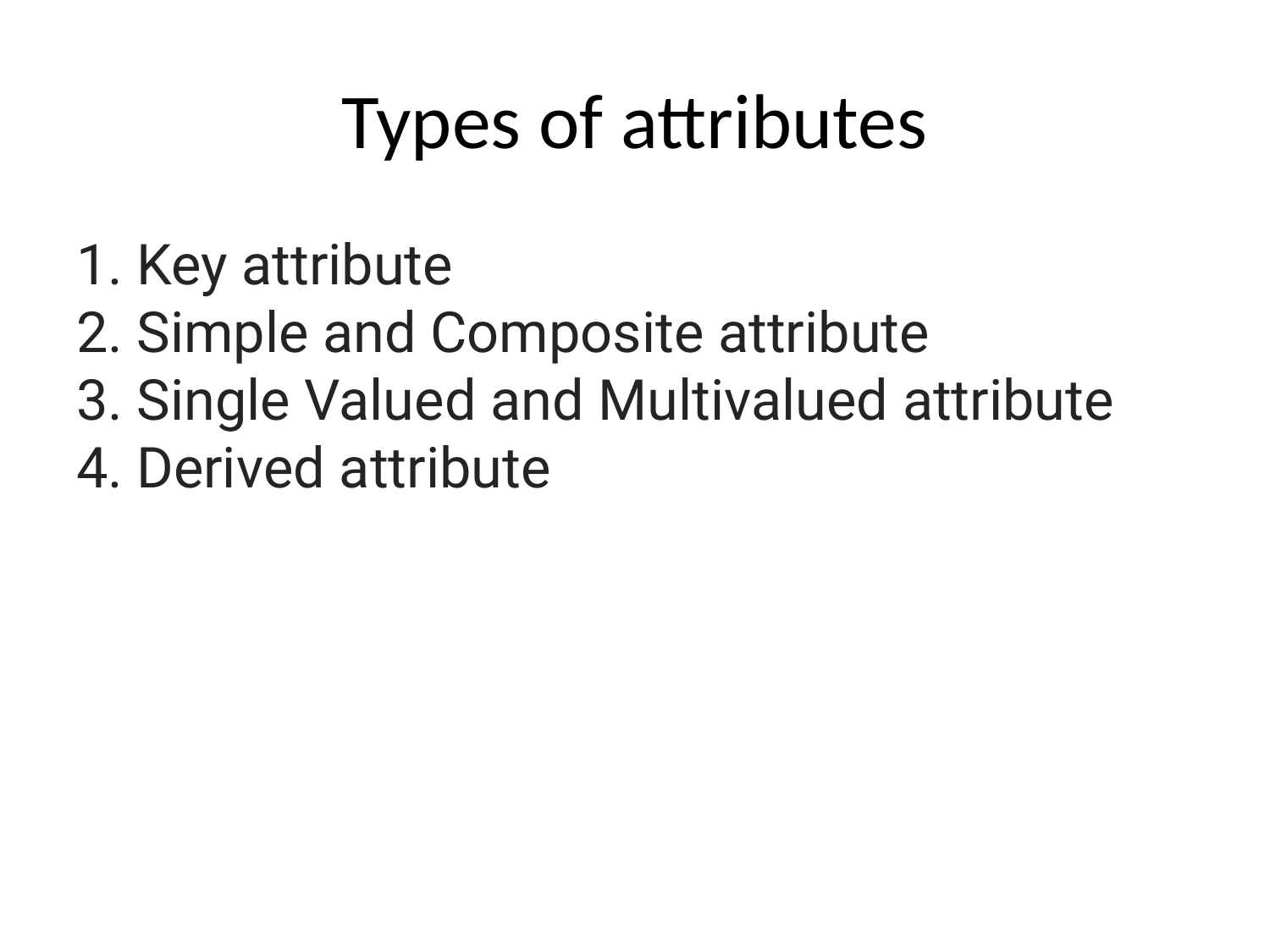

# Types of attributes
1. Key attribute
2. Simple and Composite attribute
3. Single Valued and Multivalued attribute
4. Derived attribute